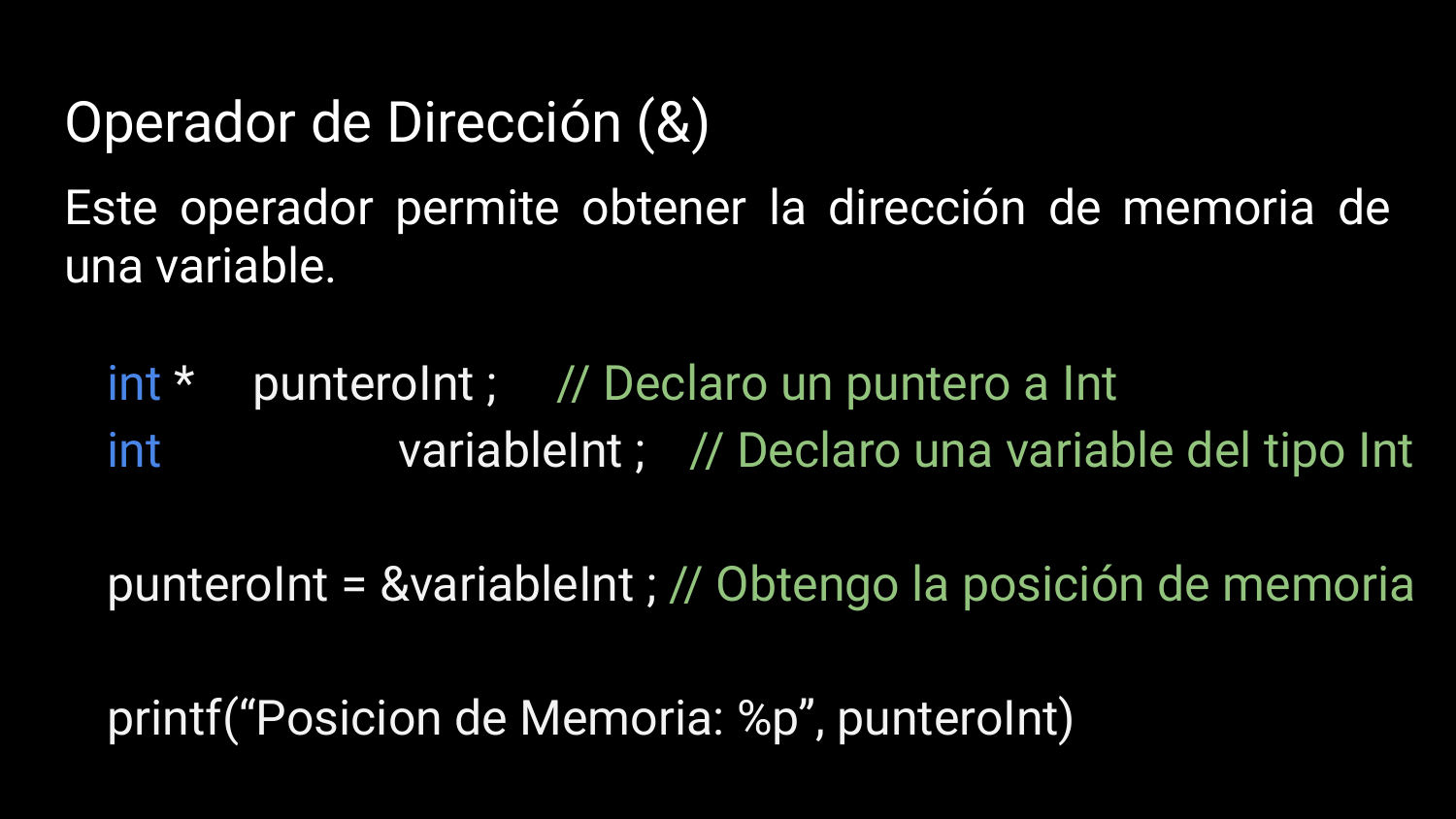

# Operador de Dirección (&)
Este operador permite obtener la dirección de memoria de una variable.

int *	punteroInt ; 	 // Declaro un puntero a Int
int 		variableInt ; 	// Declaro una variable del tipo Int

punteroInt = &variableInt ; // Obtengo la posición de memoria

printf(“Posicion de Memoria: %p”, punteroInt)